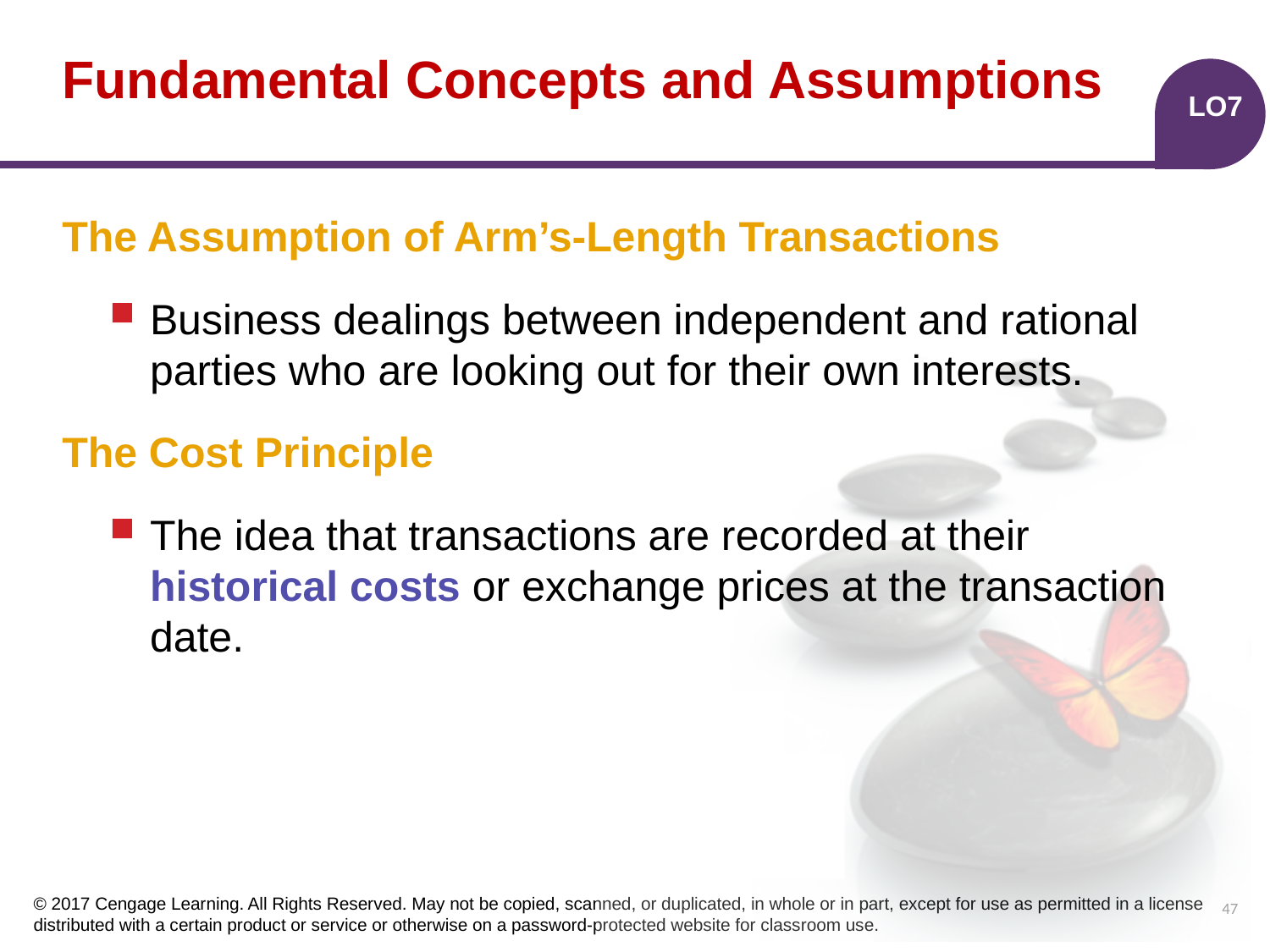

# Fundamental Concepts and Assumptions
LO7
The Assumption of Arm’s-Length Transactions
Business dealings between independent and rational parties who are looking out for their own interests.
The Cost Principle
The idea that transactions are recorded at their historical costs or exchange prices at the transaction date.

47